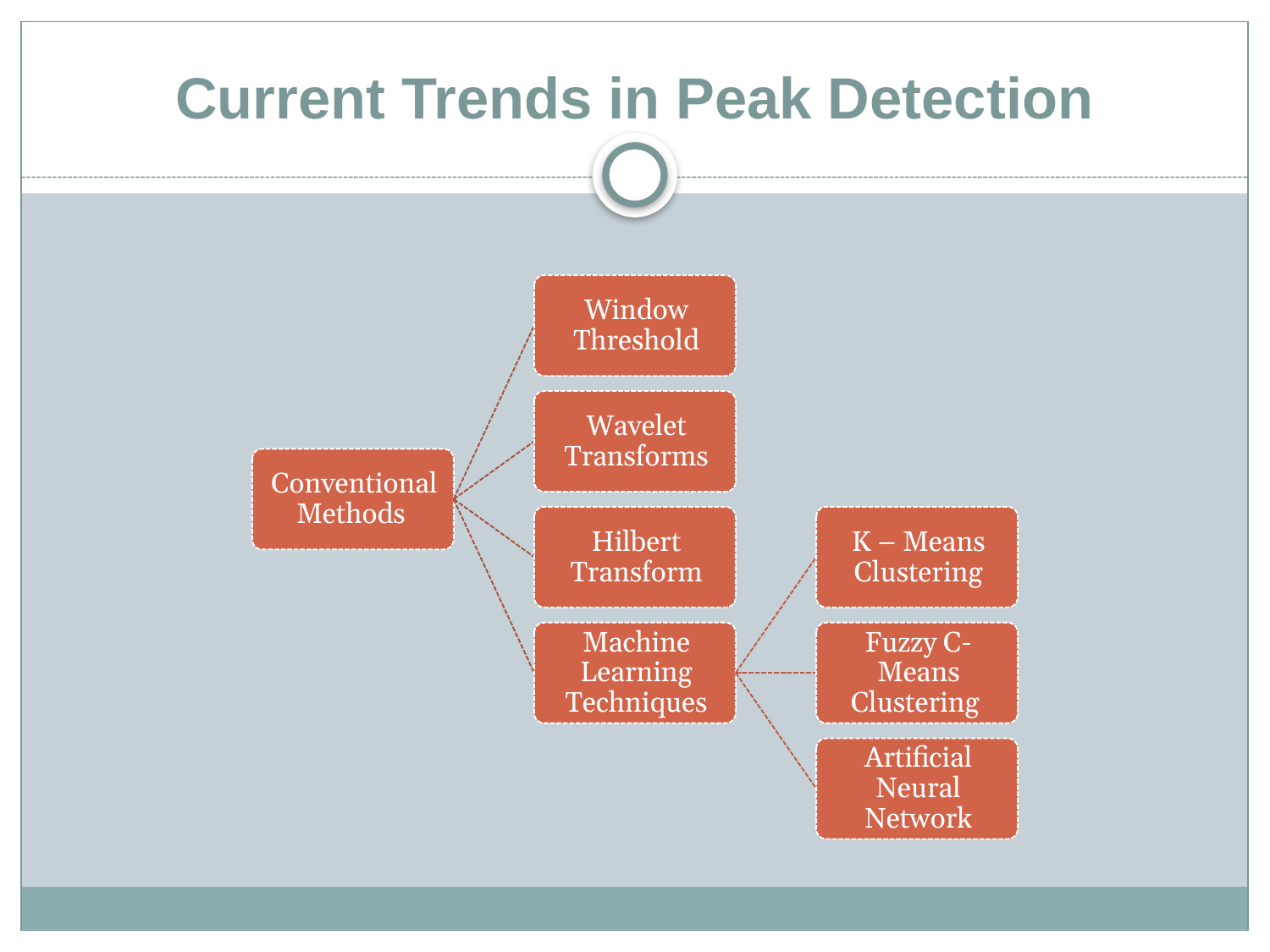

# Current Trends in Peak Detection
Conventional Methods

Window Threshold

Wavelet Transforms

Hilbert Transform

Machine Learning Techniques

K – Means Clustering

Fuzzy C-Means Clustering

Artificial Neural Network